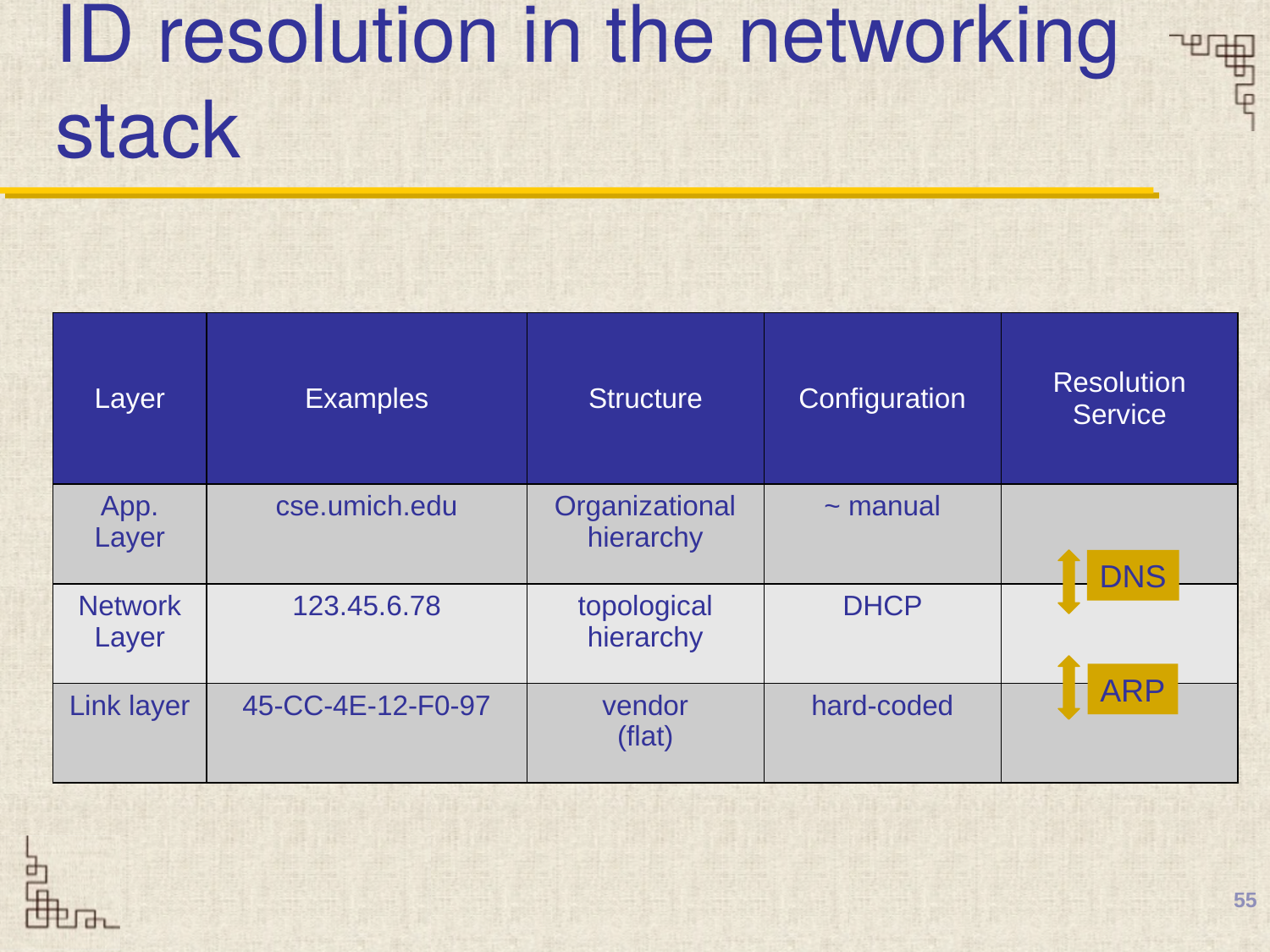

# ID resolution in the networking stack
| Layer | Examples | Structure | Configuration | Resolution Service |
| --- | --- | --- | --- | --- |
| App. Layer | cse.umich.edu | Organizational hierarchy | ~ manual |  |
| Network Layer | 123.45.6.78 | topological hierarchy | DHCP |  |
| Link layer | 45-CC-4E-12-F0-97 | vendor (flat) | hard-coded |  |

DNS

ARP
55